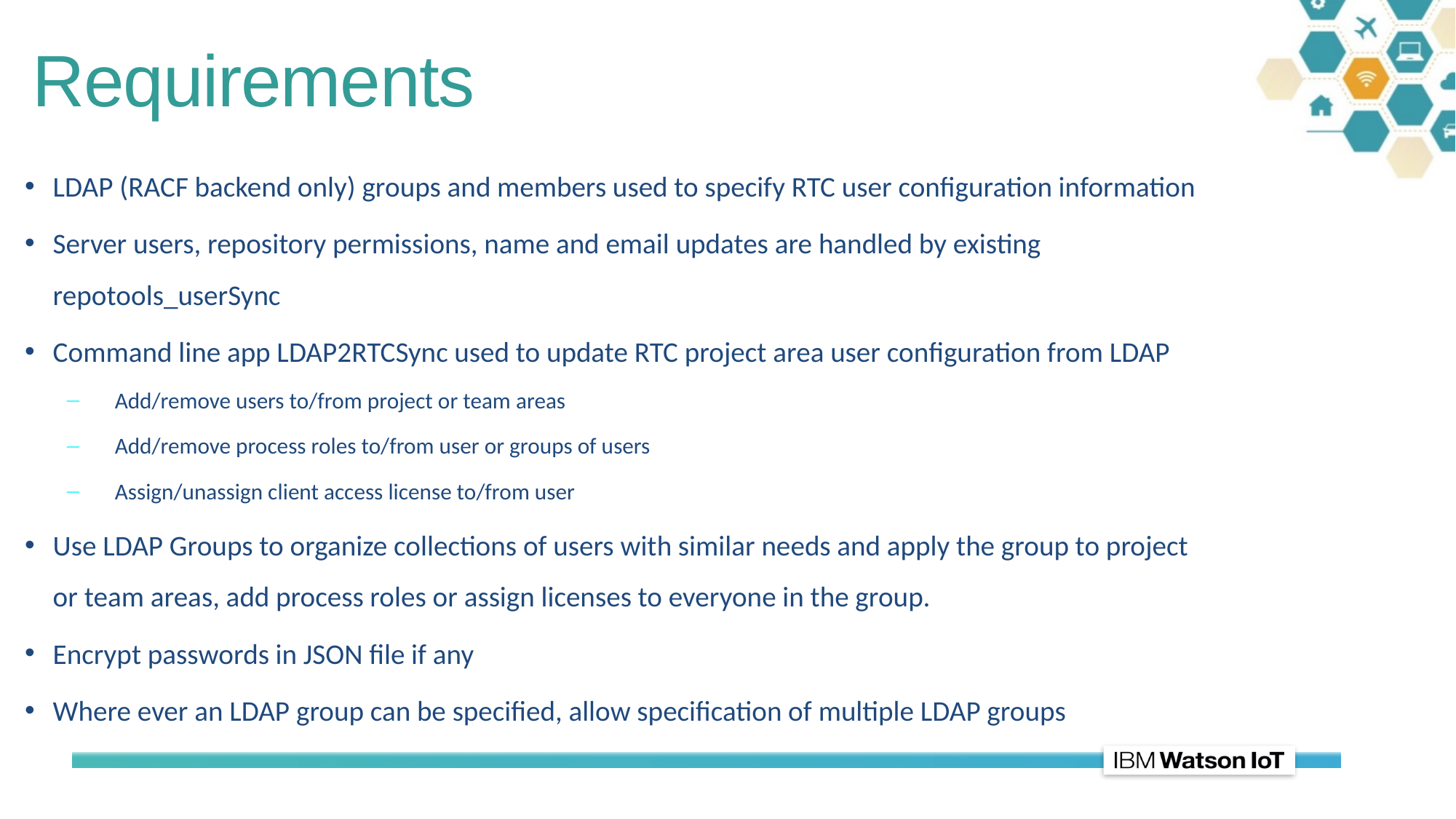

# Requirements
LDAP (RACF backend only) groups and members used to specify RTC user configuration information
Server users, repository permissions, name and email updates are handled by existing repotools_userSync
Command line app LDAP2RTCSync used to update RTC project area user configuration from LDAP
Add/remove users to/from project or team areas
Add/remove process roles to/from user or groups of users
Assign/unassign client access license to/from user
Use LDAP Groups to organize collections of users with similar needs and apply the group to project or team areas, add process roles or assign licenses to everyone in the group.
Encrypt passwords in JSON file if any
Where ever an LDAP group can be specified, allow specification of multiple LDAP groups